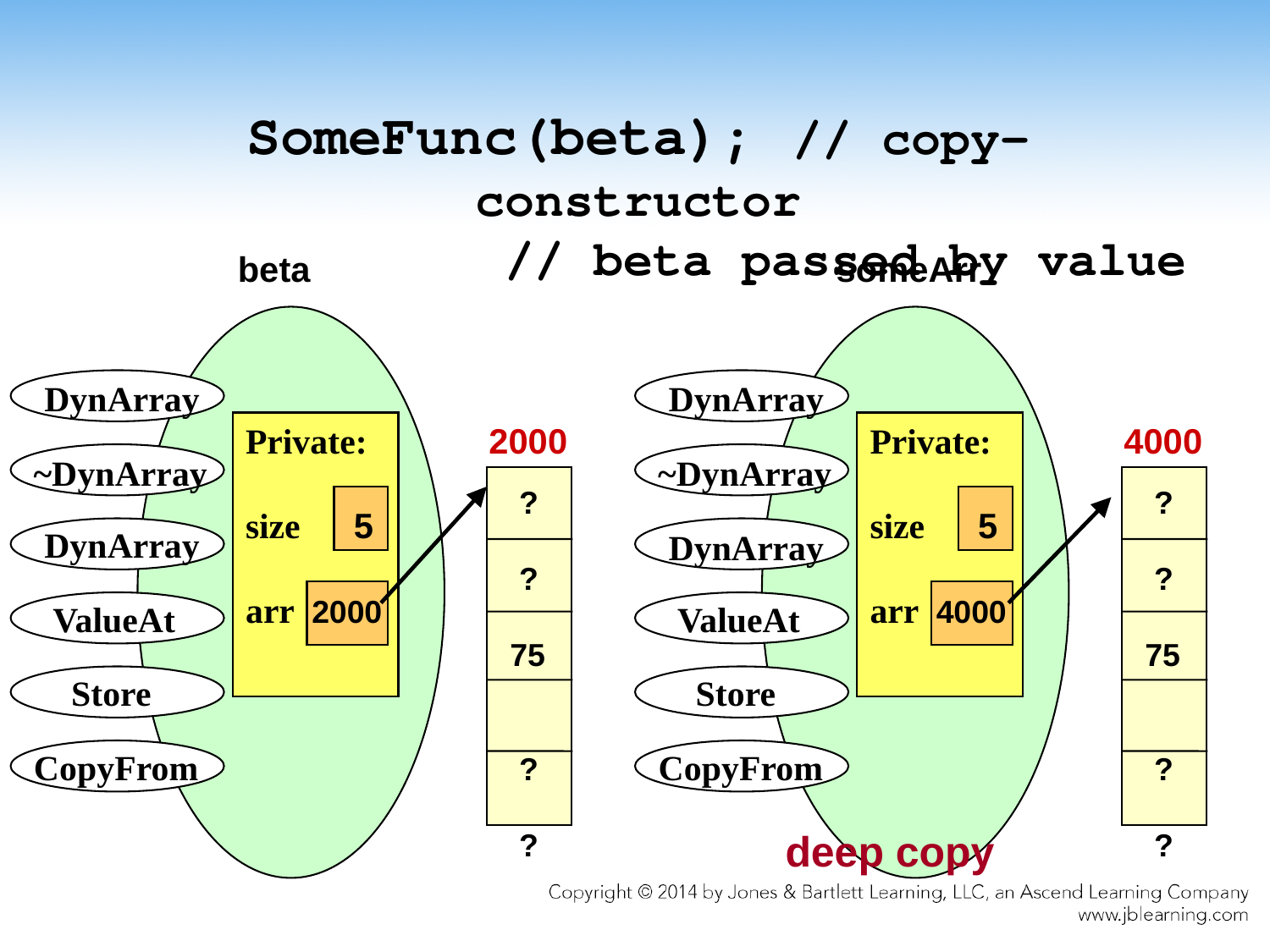

#
SomeFunc(beta); // copy-constructor
              // beta passed by value
beta                                                      someArr

2000

4000

DynArray

DynArray

 ?

 ?

75

 ?

 ?

 ?

 ?

75

 ?

 ?

Private:

size      5

arr  2000

Private:

size      5

arr  4000

~DynArray
~DynArray

DynArray

DynArray

  ValueAt
  ValueAt

   Store
   Store

CopyFrom
CopyFrom

deep copy